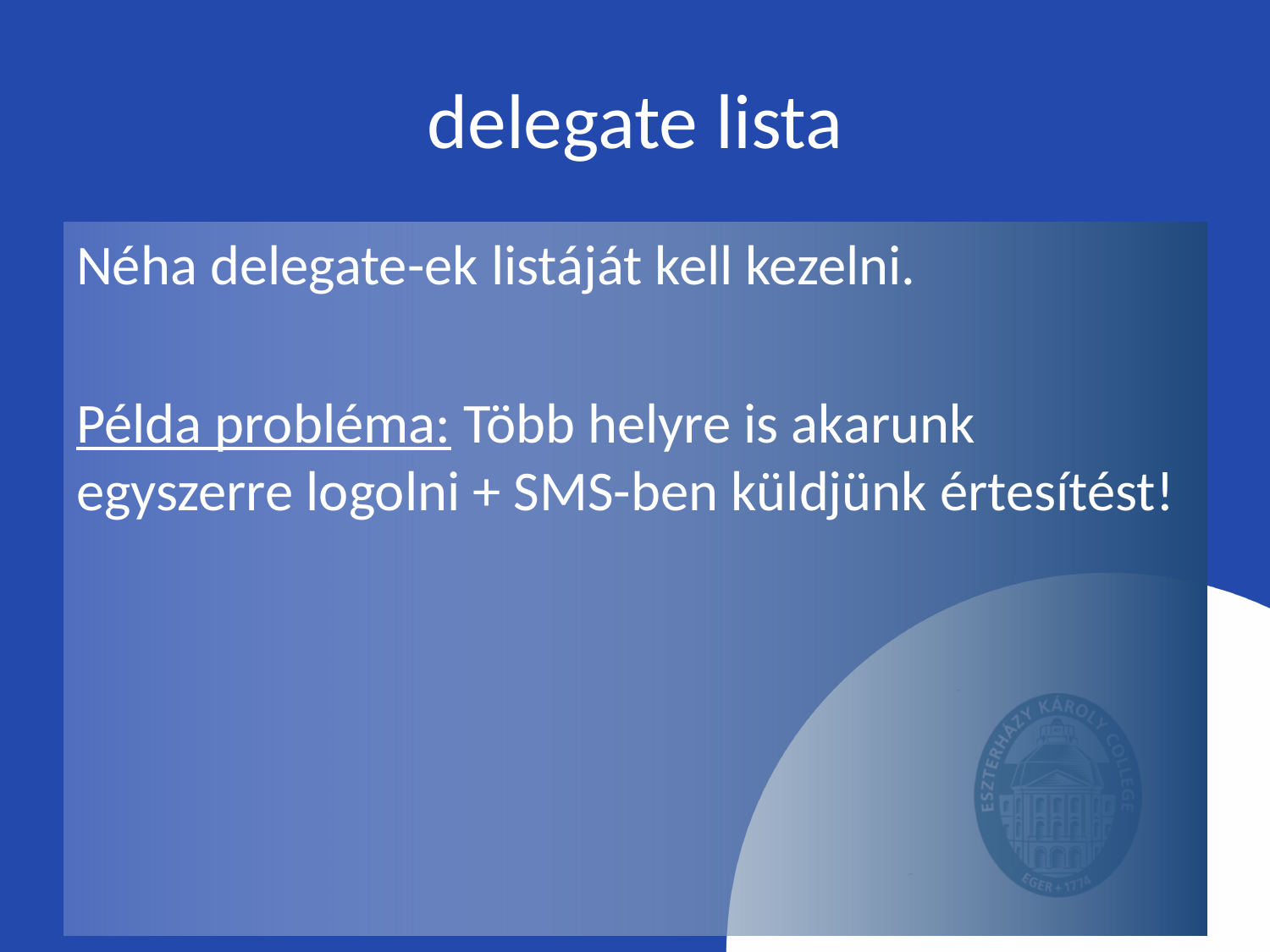

# delegate lista
Néha delegate-ek listáját kell kezelni.

Példa probléma: Több helyre is akarunk egyszerre logolni + SMS-ben küldjünk értesítést!